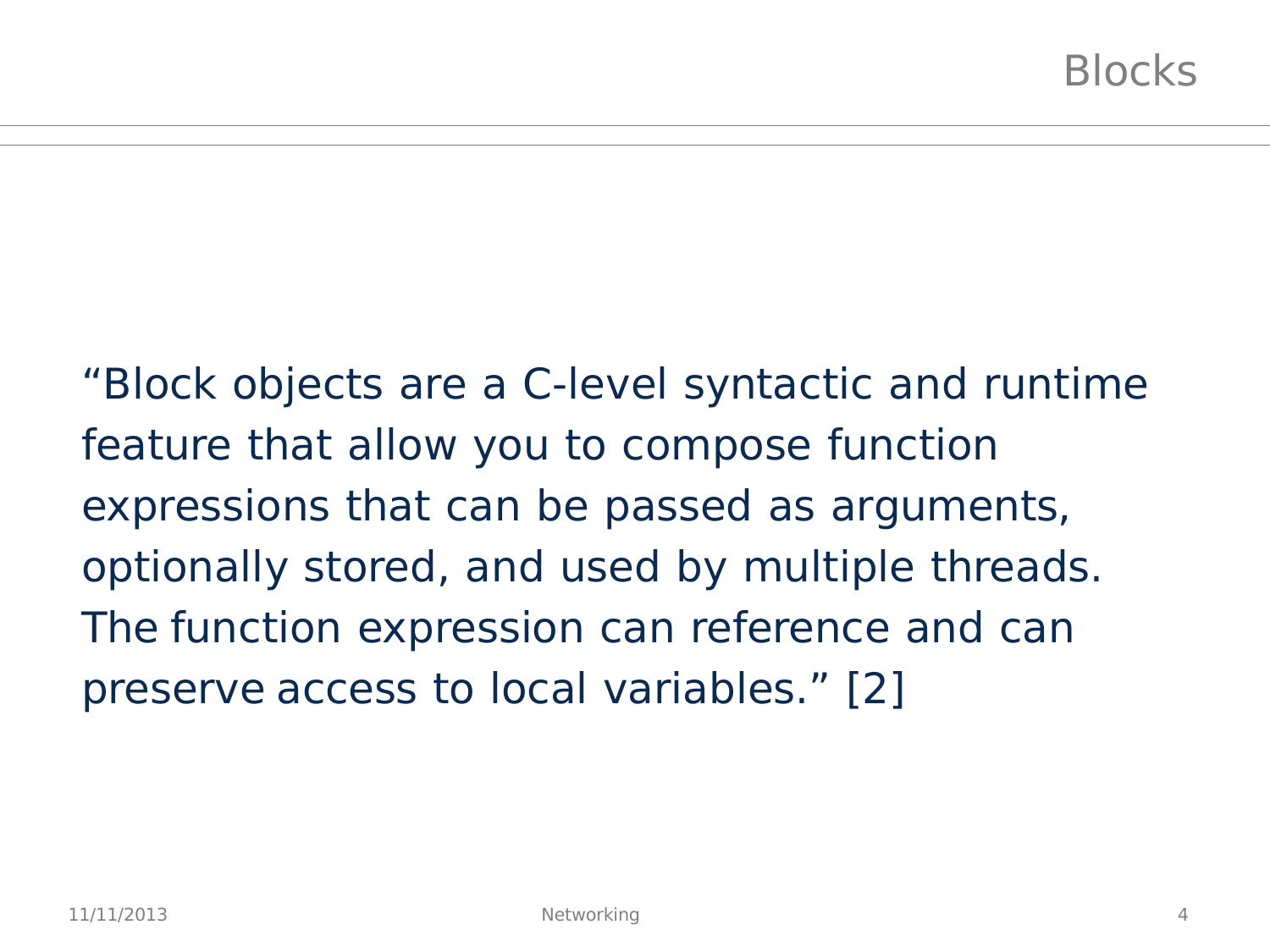

# Blocks

“Block objects are a C-level syntactic and runtime feature that allow you to compose function expressions that can be passed as arguments, optionally stored, and used by multiple threads. The function expression can reference and can preserve access to local variables.” [2]
11/11/2013
Networking
4